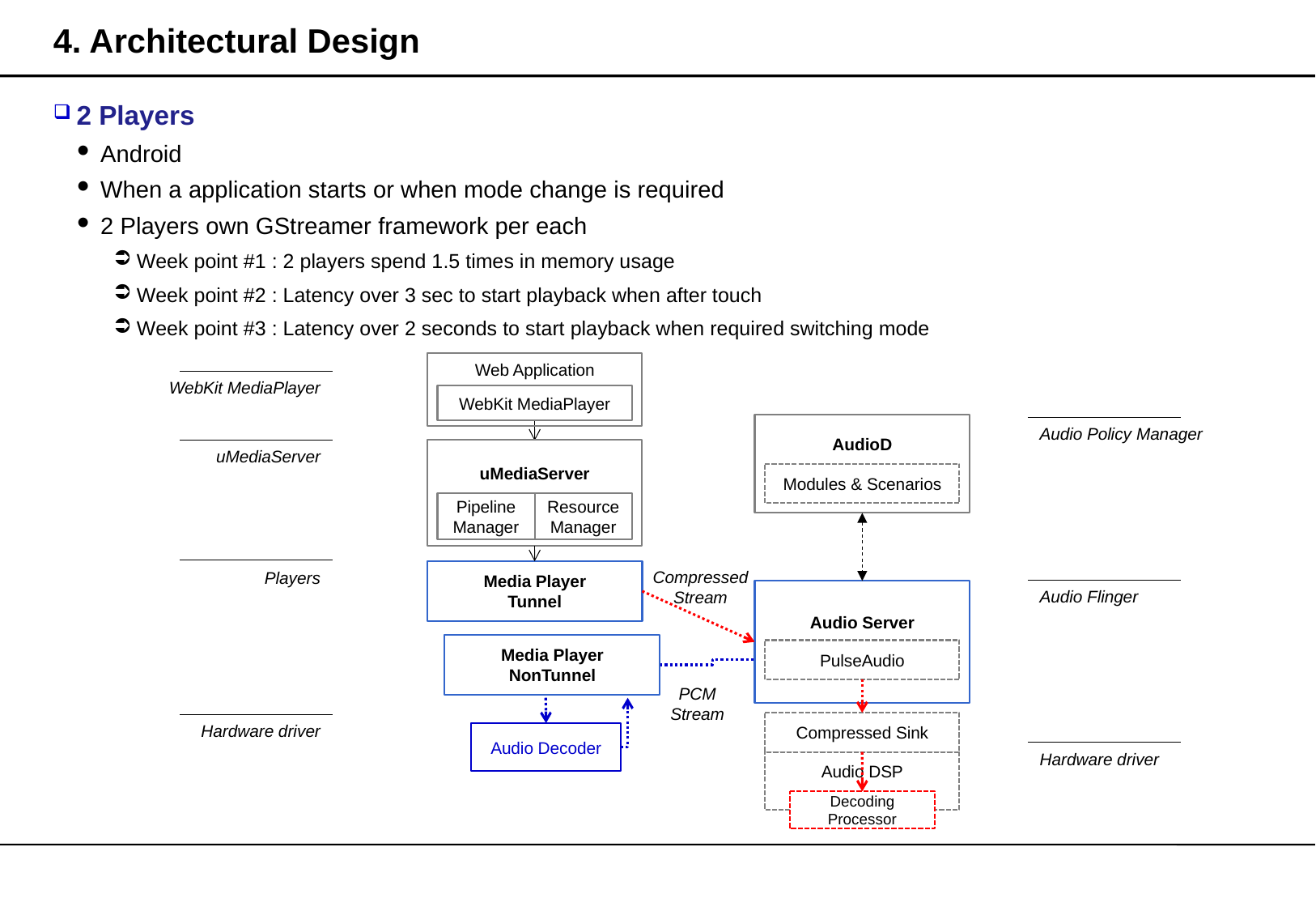

# 4. Architectural Design
2 Players
Android
When a application starts or when mode change is required
2 Players own GStreamer framework per each
Week point #1 : 2 players spend 1.5 times in memory usage
Week point #2 : Latency over 3 sec to start playback when after touch
Week point #3 : Latency over 2 seconds to start playback when required switching mode

Web Application

WebKit MediaPlayer
WebKit MediaPlayer
AudioD

Audio Policy Manager
uMediaServer
uMediaServer

Modules & Scenarios
Pipeline
Manager
Resource Manager
Compressed
Stream

Media Player
Tunnel
Players

Audio Flinger

Audio Server

Media Player
NonTunnel
PulseAudio
PCM
Stream

Compressed Sink
Hardware driver
Audio Decoder
Hardware driver
Audio DSP

Decoding Processor